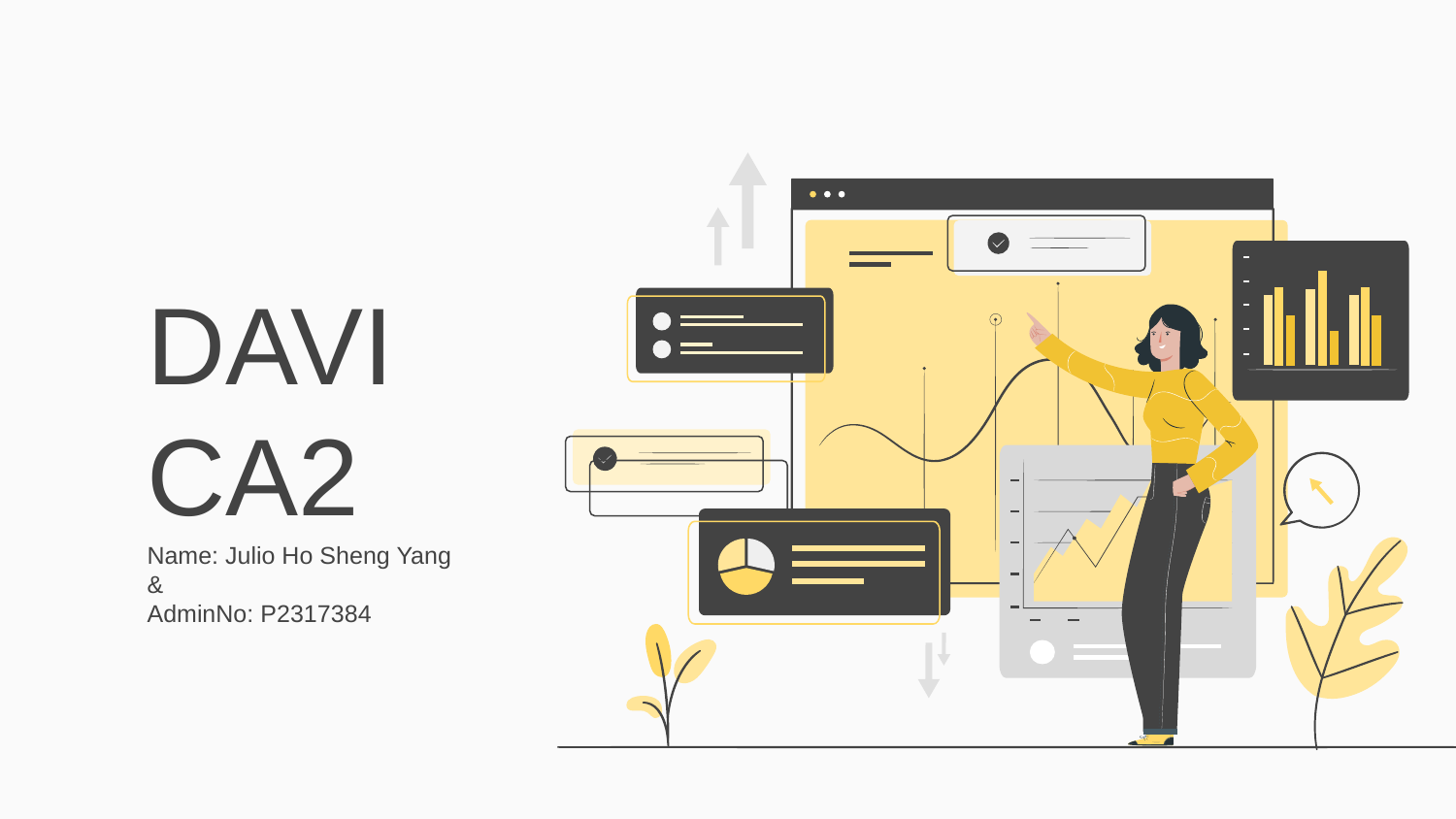

# DAVI CA2

Name: Julio Ho Sheng Yang
&
AdminNo: P2317384